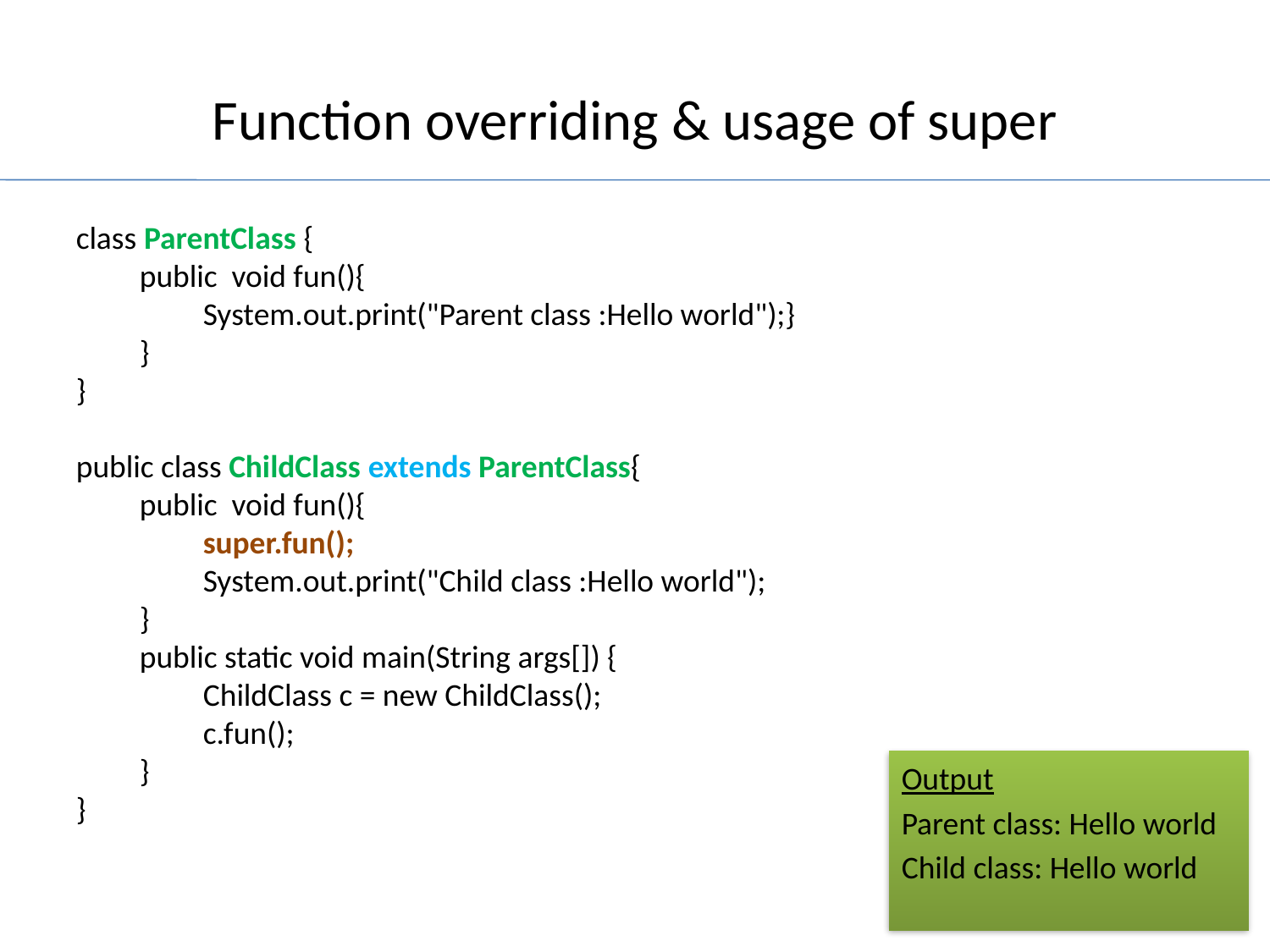

# Function overriding & usage of super
class ParentClass {
public  void fun(){
System.out.print("Parent class :Hello world");}
}
}

public class ChildClass extends ParentClass{
public  void fun(){
super.fun();
System.out.print("Child class :Hello world");
}
public static void main(String args[]) {
ChildClass c = new ChildClass();
c.fun();
}
}
Output
Parent class: Hello world
Child class: Hello world